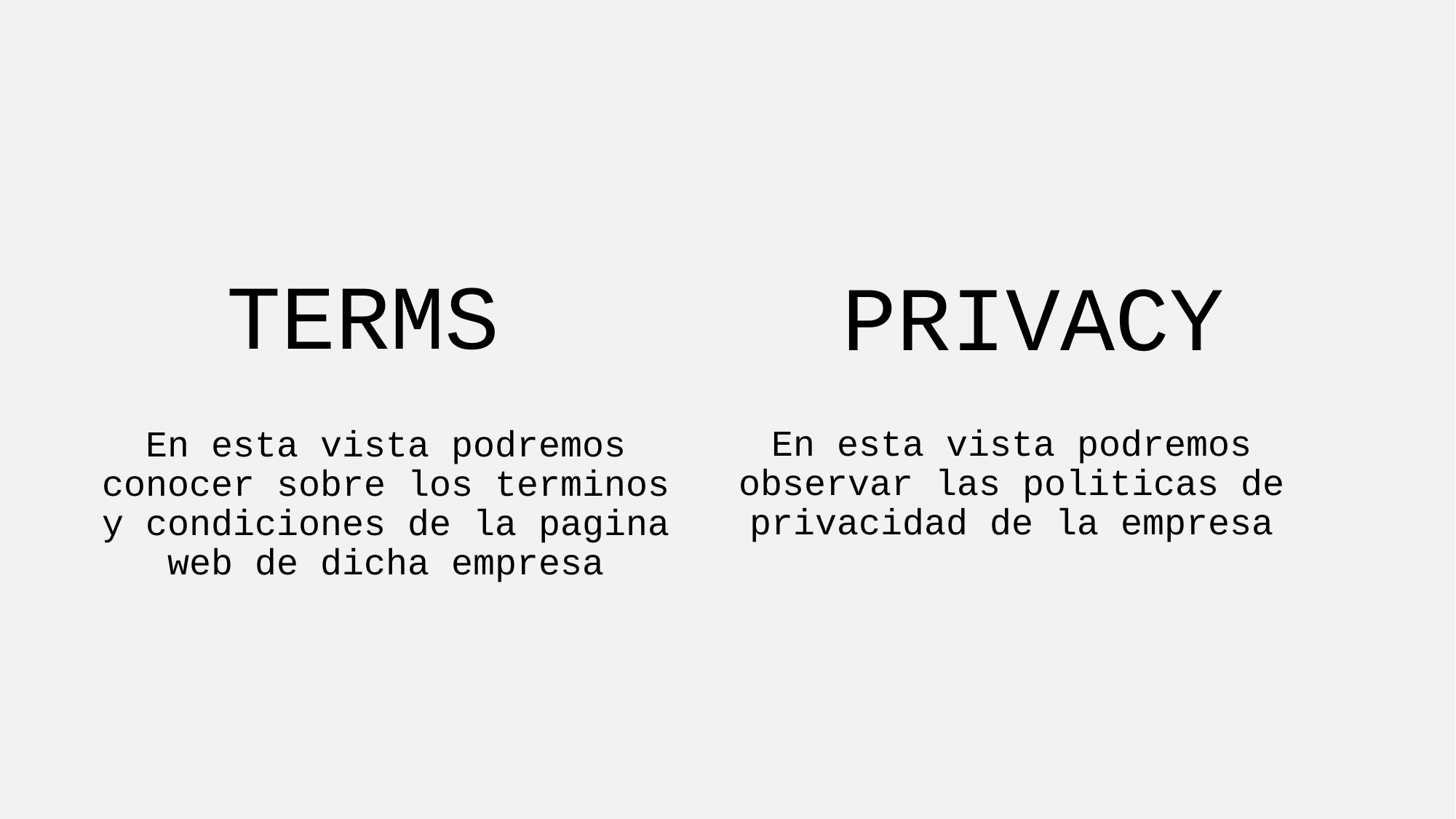

# TERMS
PRIVACY
En esta vista podremos observar las politicas de privacidad de la empresa
En esta vista podremos conocer sobre los terminos y condiciones de la pagina web de dicha empresa